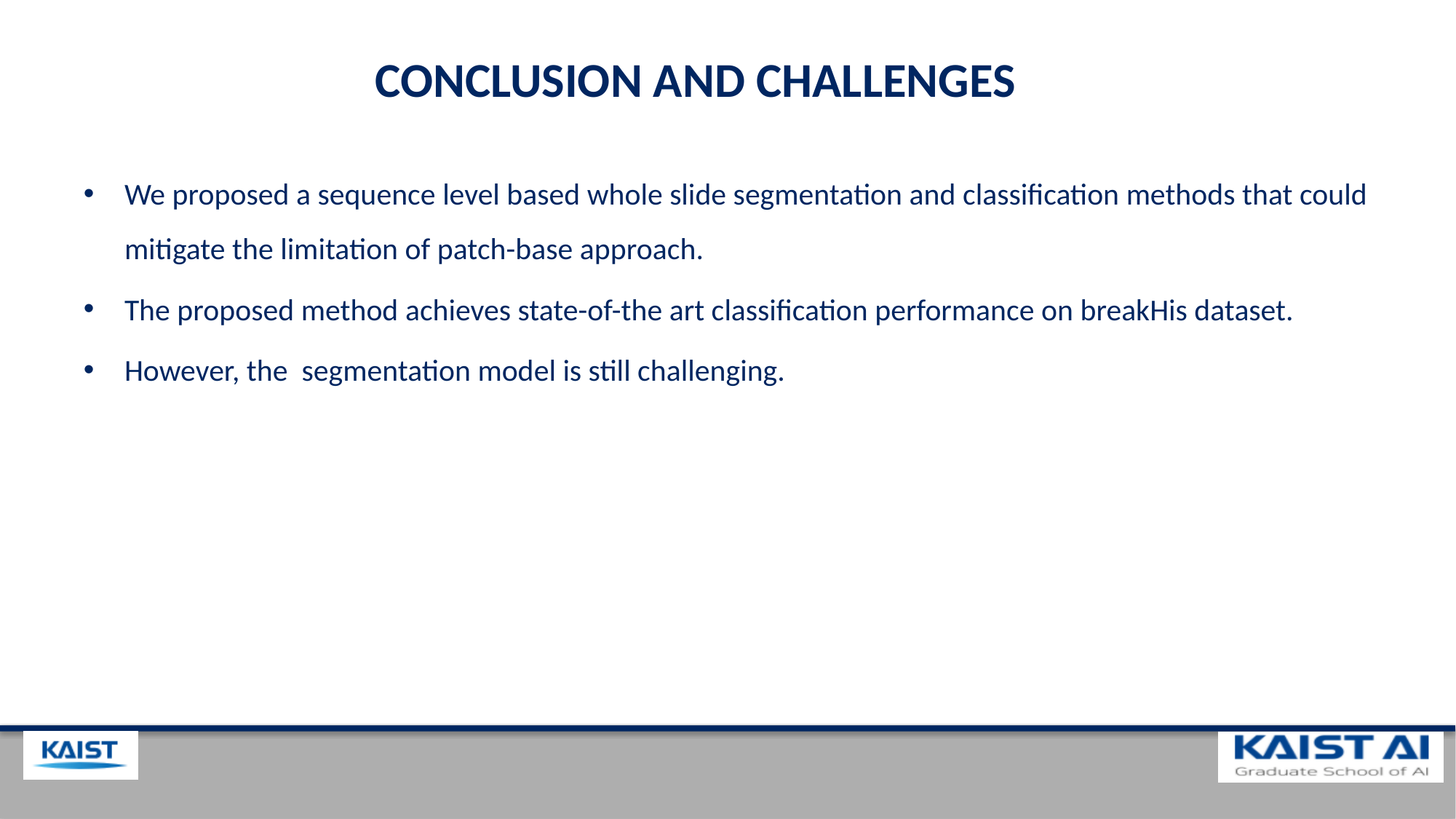

Conclusion and challenges
We proposed a sequence level based whole slide segmentation and classification methods that could mitigate the limitation of patch-base approach.
The proposed method achieves state-of-the art classification performance on breakHis dataset.
However, the  segmentation model is still challenging.